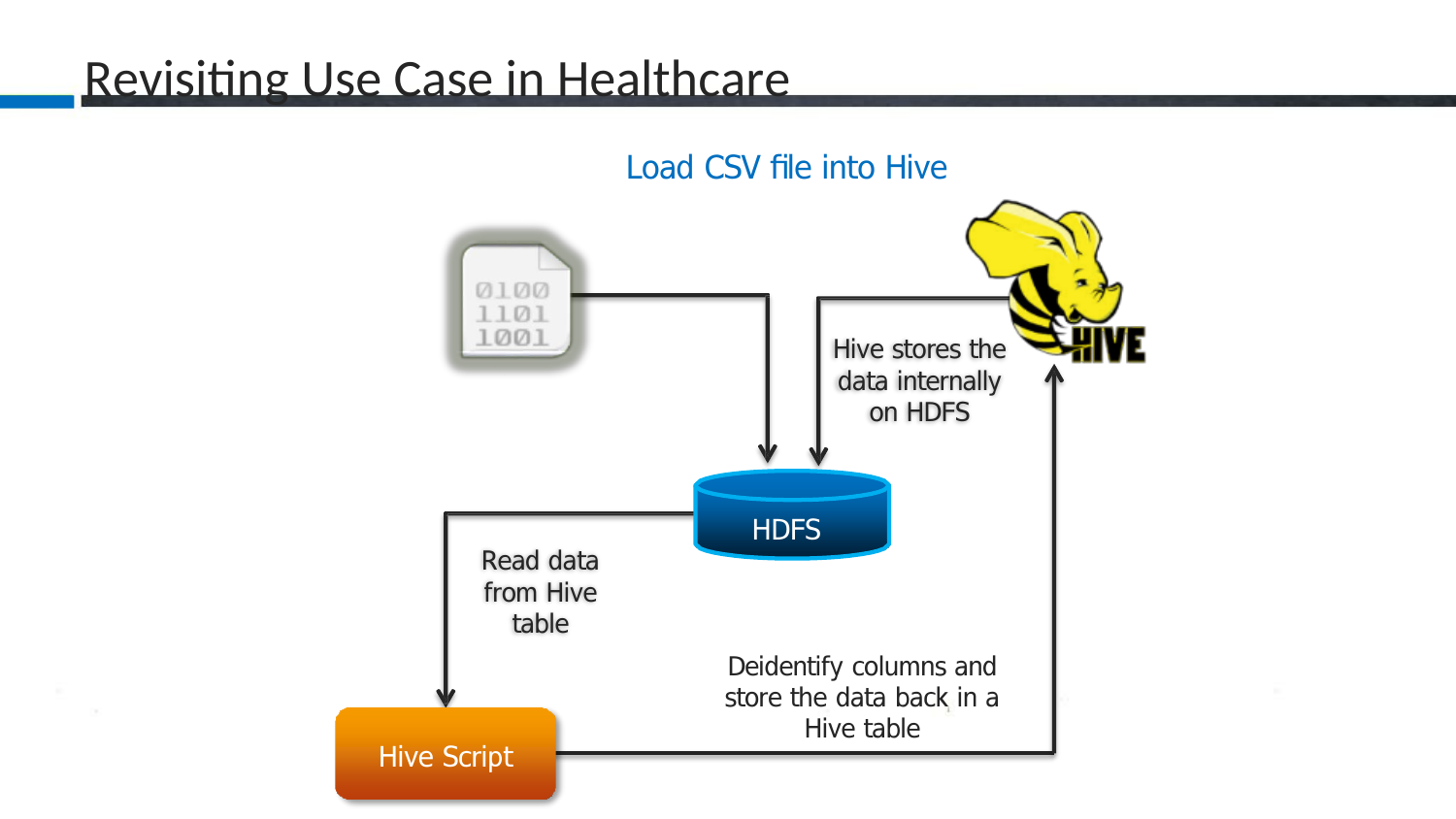

# Revisiting Use Case in Healthcare

Load CSV file into Hive

Hive stores the data internally on HDFS

HDFS
Read data
from Hive
table
Deidentify columns and store the data back in a Hive table
Hive Script